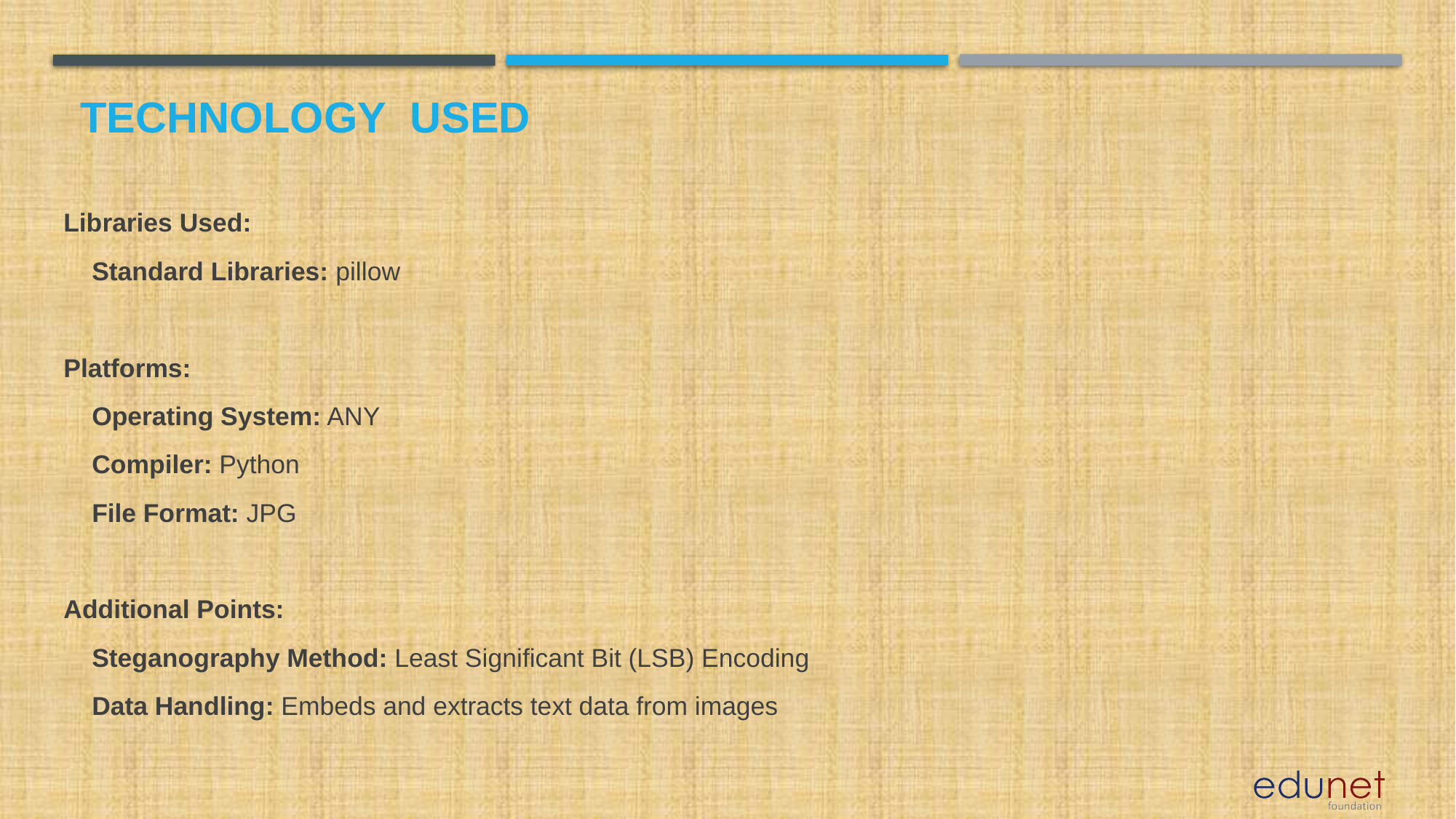

Technology  used
Libraries Used:
    Standard Libraries: pillow

Platforms:
    Operating System: ANY
    Compiler: Python
    File Format: JPG

Additional Points:
    Steganography Method: Least Significant Bit (LSB) Encoding
    Data Handling: Embeds and extracts text data from images